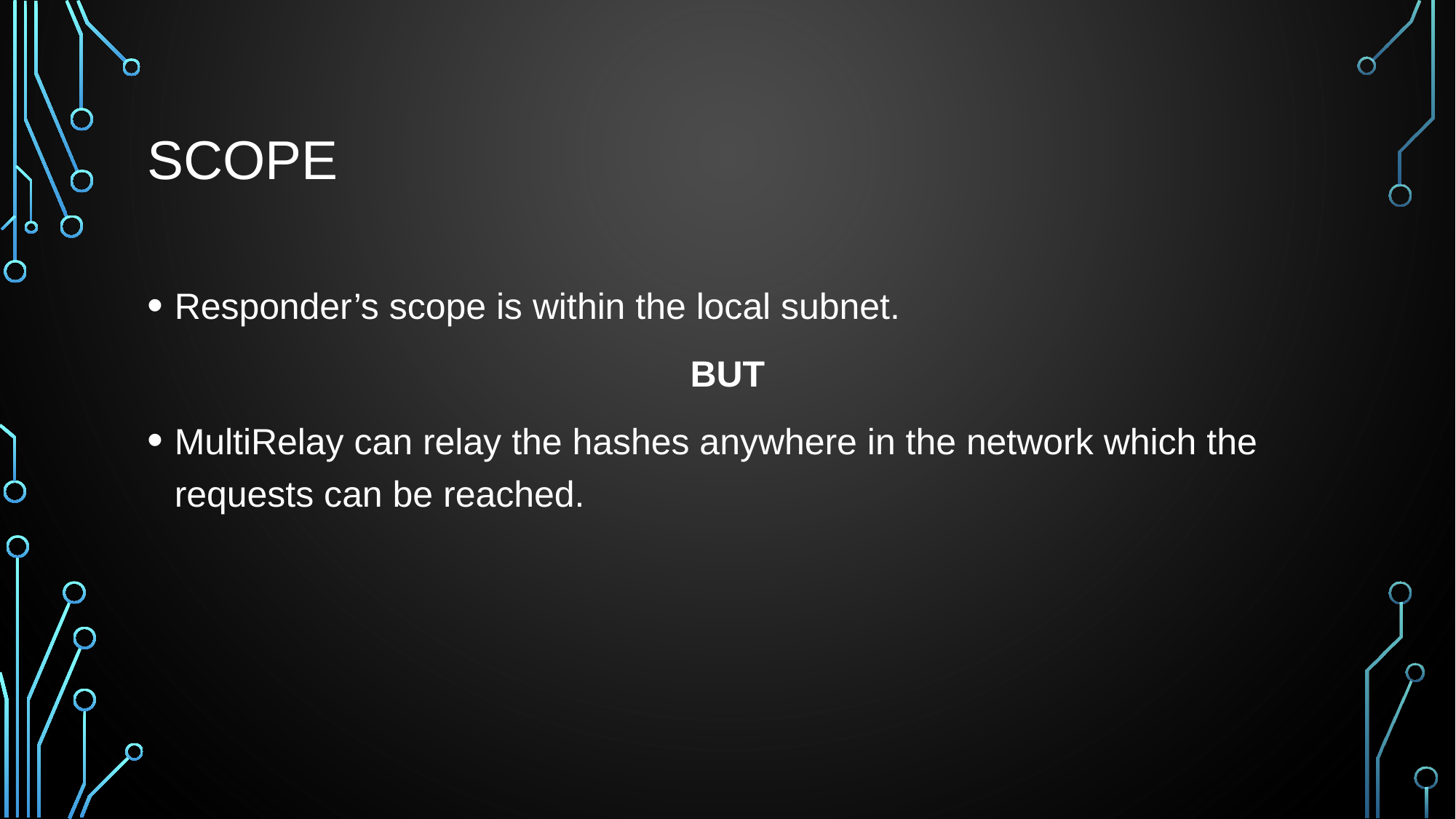

# Scope
Responder’s scope is within the local subnet.
BUT
MultiRelay can relay the hashes anywhere in the network which the requests can be reached.